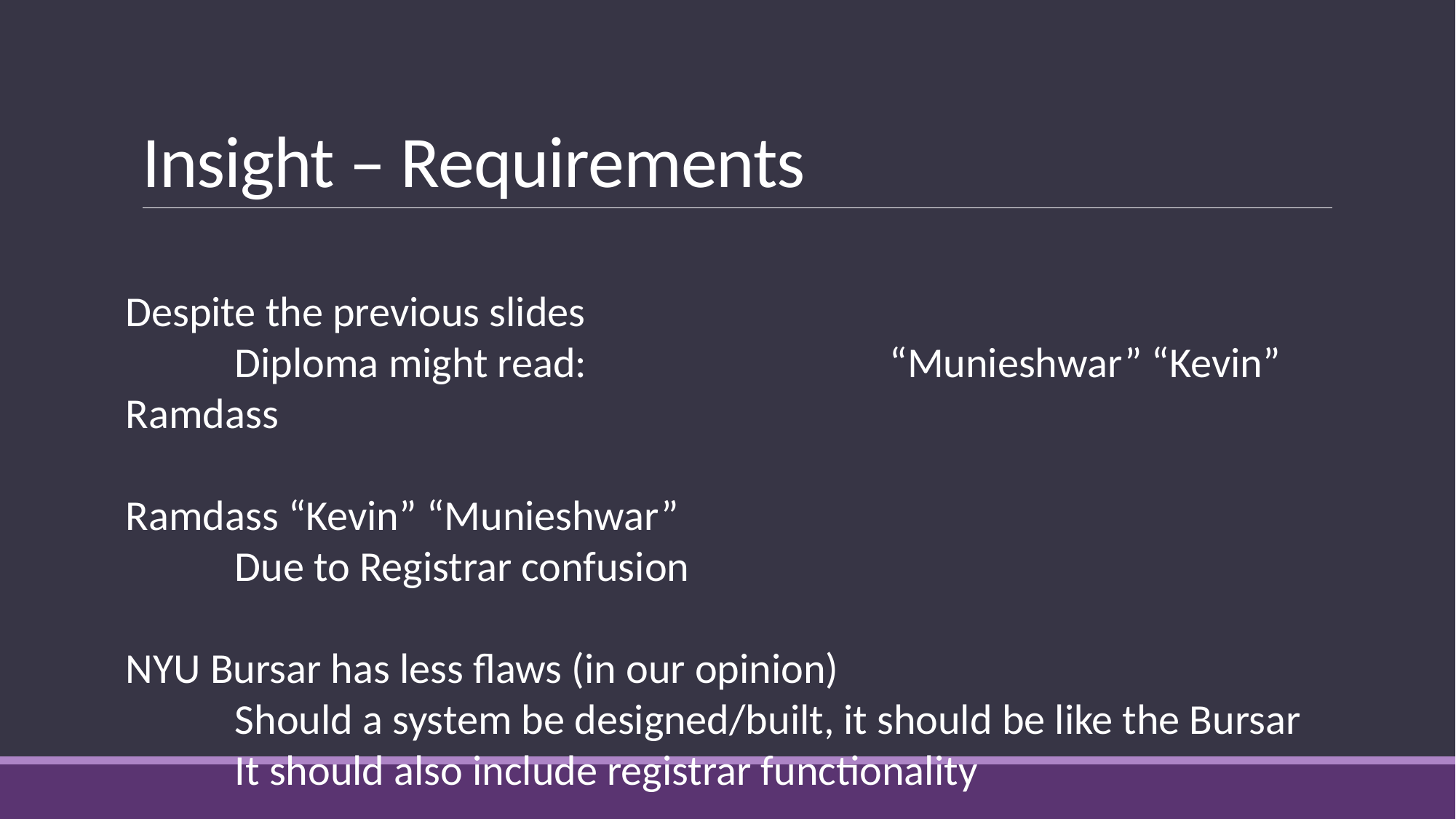

# Insight – Requirements
Despite the previous slides
	Diploma might read:			“Munieshwar” “Kevin” Ramdass
										Ramdass “Kevin” “Munieshwar”
	Due to Registrar confusion

NYU Bursar has less flaws (in our opinion)
	Should a system be designed/built, it should be like the Bursar
	It should also include registrar functionality